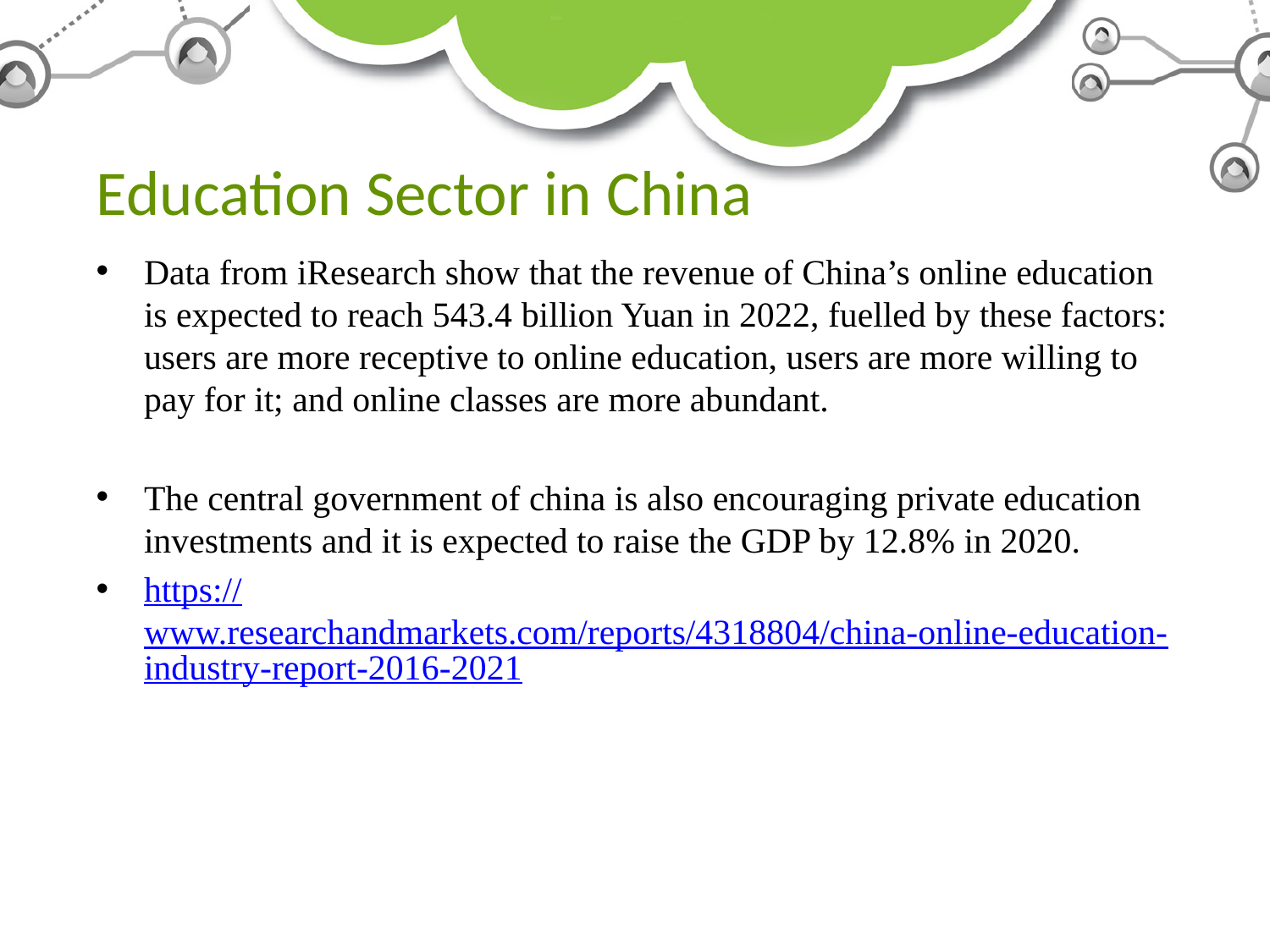

# Education Sector in China
Data from iResearch show that the revenue of China’s online education is expected to reach 543.4 billion Yuan in 2022, fuelled by these factors: users are more receptive to online education, users are more willing to pay for it; and online classes are more abundant.

The central government of china is also encouraging private education investments and it is expected to raise the GDP by 12.8% in 2020.
https://www.researchandmarkets.com/reports/4318804/china-online-education-industry-report-2016-2021